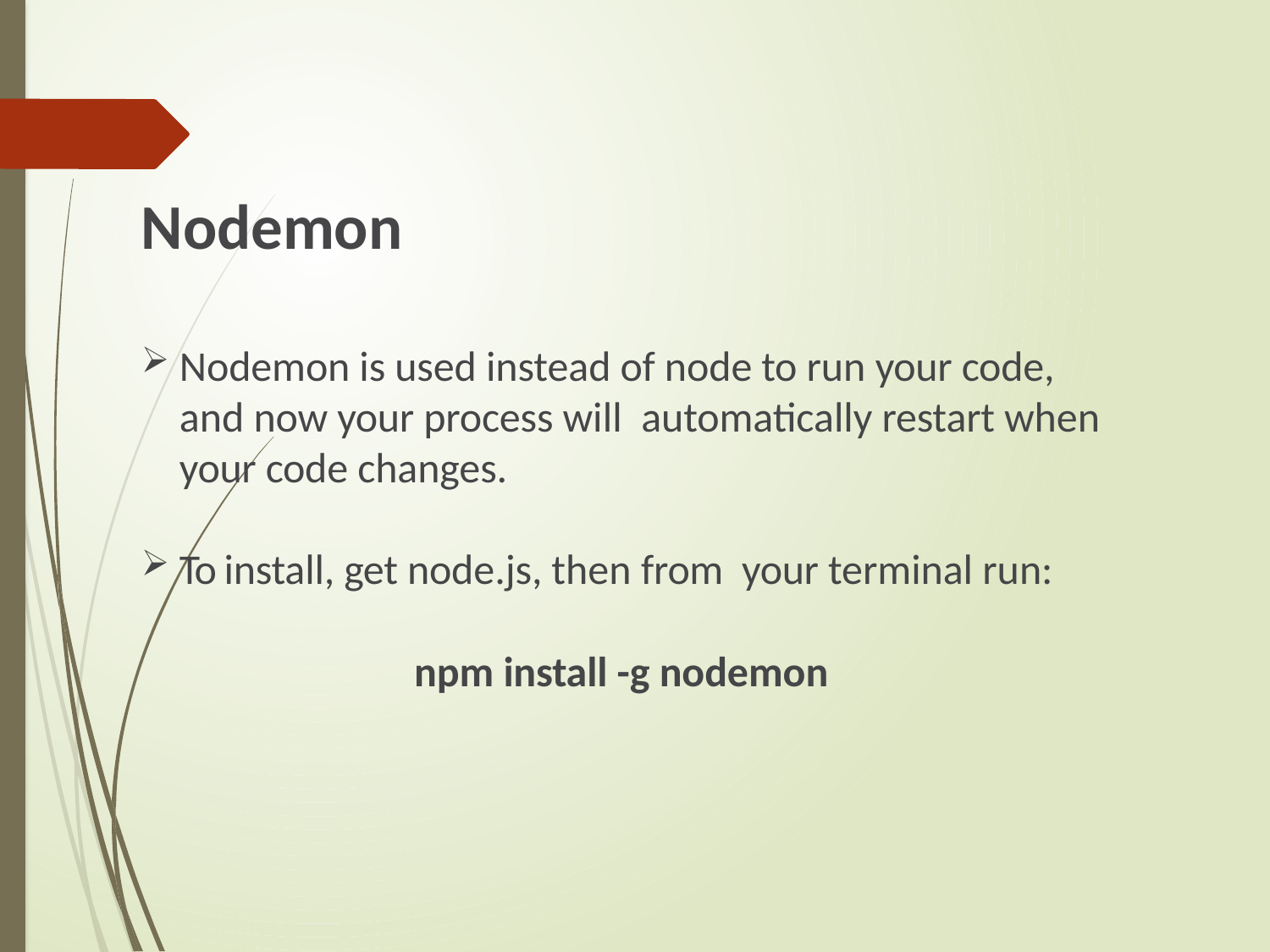

Nodemon

Nodemon is used instead of node to run your code, and now your process will  automatically restart when your code changes.

To install, get node.js, then from  your terminal run:

npm install -g nodemon